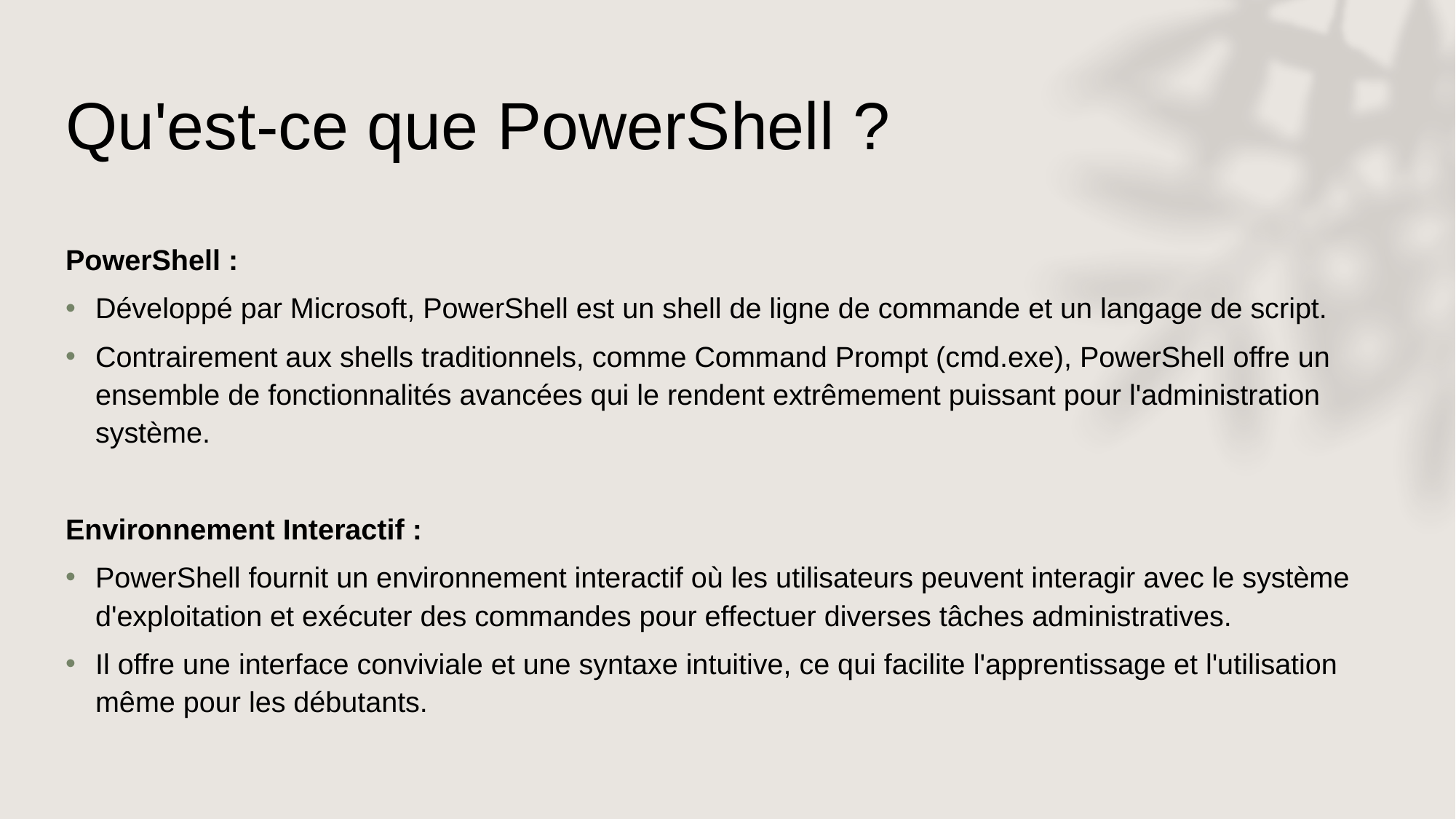

# Qu'est-ce que PowerShell ?
PowerShell :
Développé par Microsoft, PowerShell est un shell de ligne de commande et un langage de script.
Contrairement aux shells traditionnels, comme Command Prompt (cmd.exe), PowerShell offre un ensemble de fonctionnalités avancées qui le rendent extrêmement puissant pour l'administration système.

Environnement Interactif :
PowerShell fournit un environnement interactif où les utilisateurs peuvent interagir avec le système d'exploitation et exécuter des commandes pour effectuer diverses tâches administratives.
Il offre une interface conviviale et une syntaxe intuitive, ce qui facilite l'apprentissage et l'utilisation même pour les débutants.